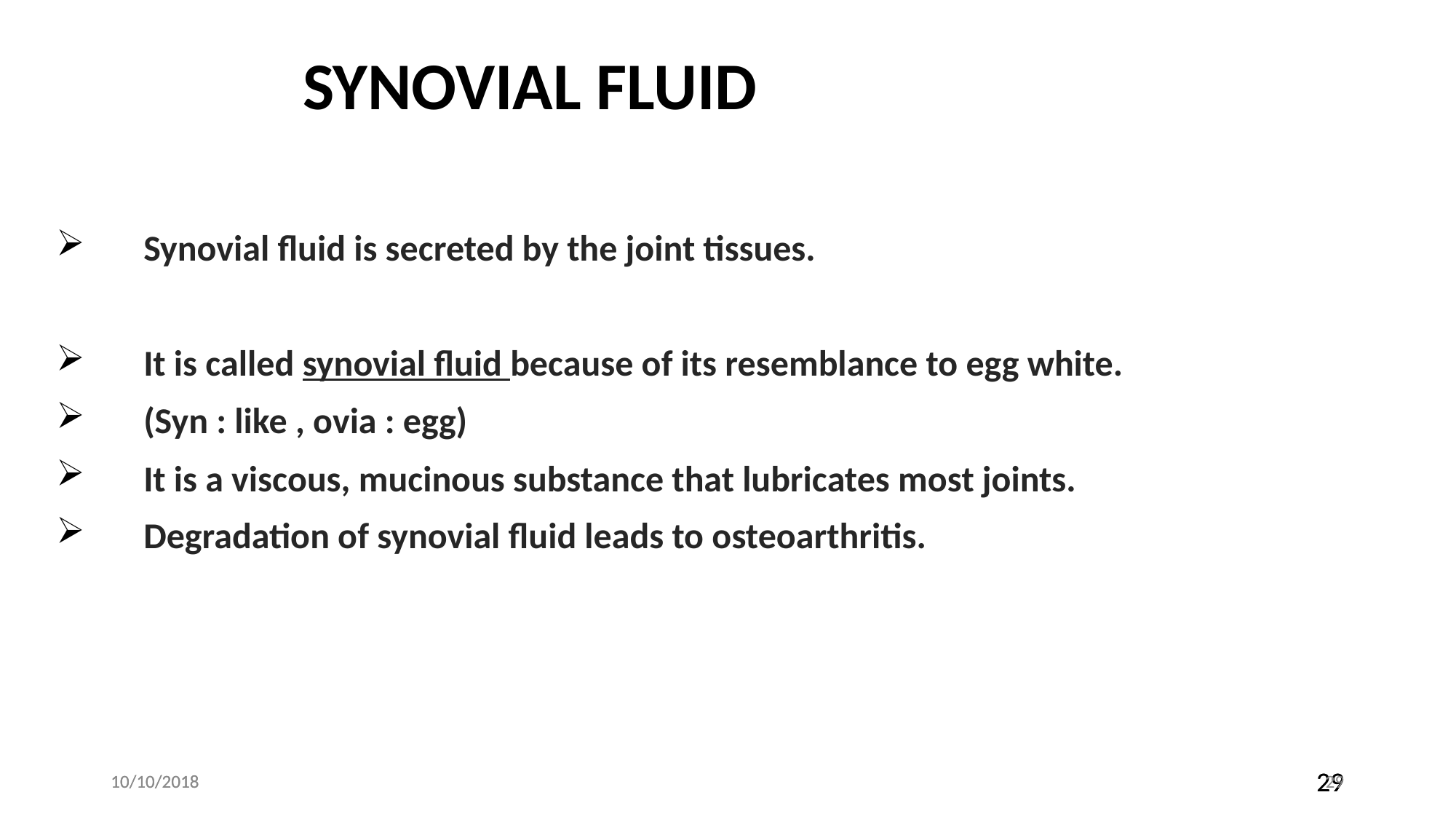

# SYNOVIAL FLUID

Synovial fluid is secreted by the joint tissues.

It is called synovial fluid because of its resemblance to egg white.
(Syn : like , ovia : egg)
It is a viscous, mucinous substance that lubricates most joints.
Degradation of synovial fluid leads to osteoarthritis.

10/10/2018
10/10/2018
29
29
29